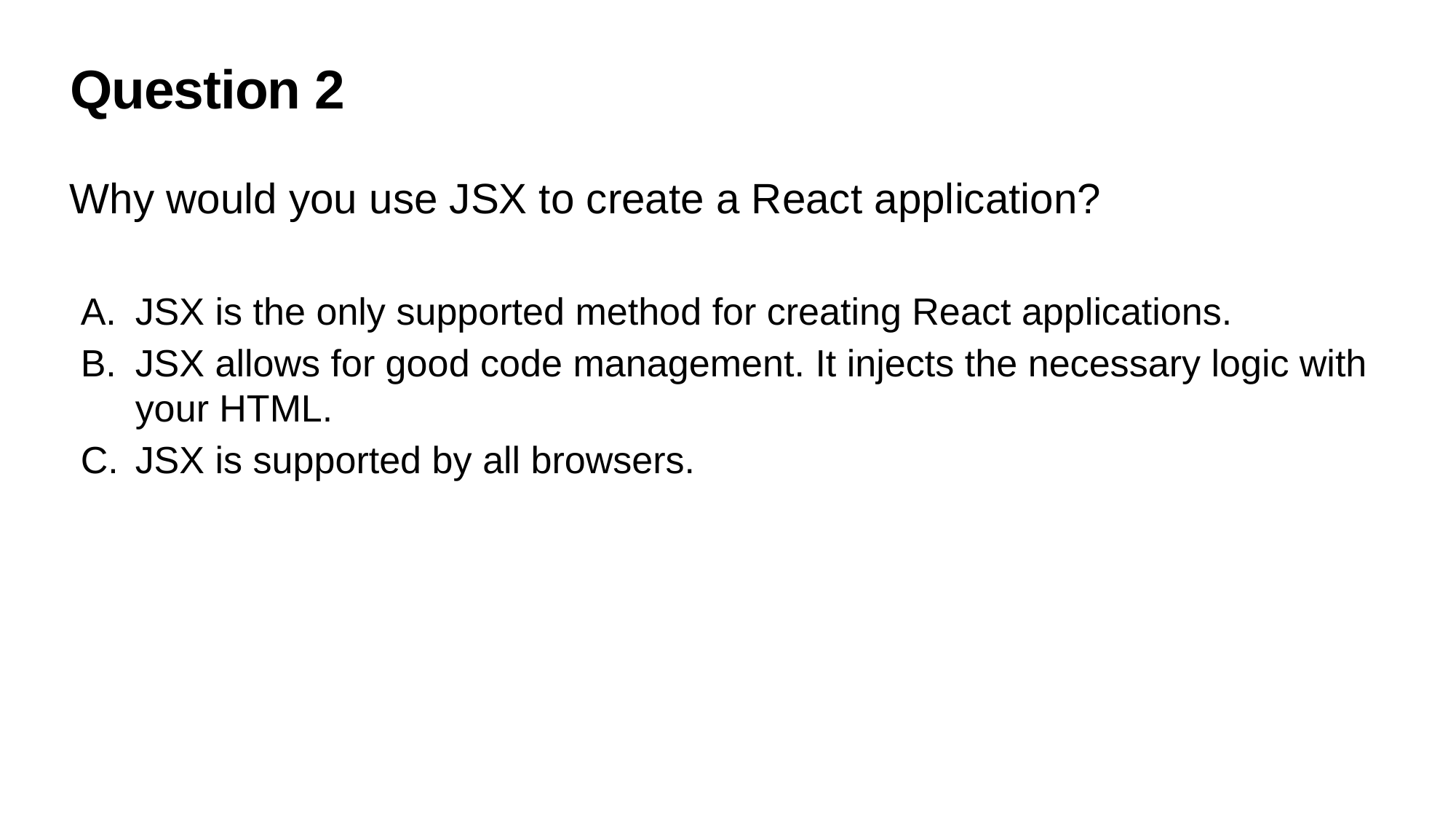

# Question 2
Why would you use JSX to create a React application?
JSX is the only supported method for creating React applications.
JSX allows for good code management. It injects the necessary logic with your HTML.
JSX is supported by all browsers.